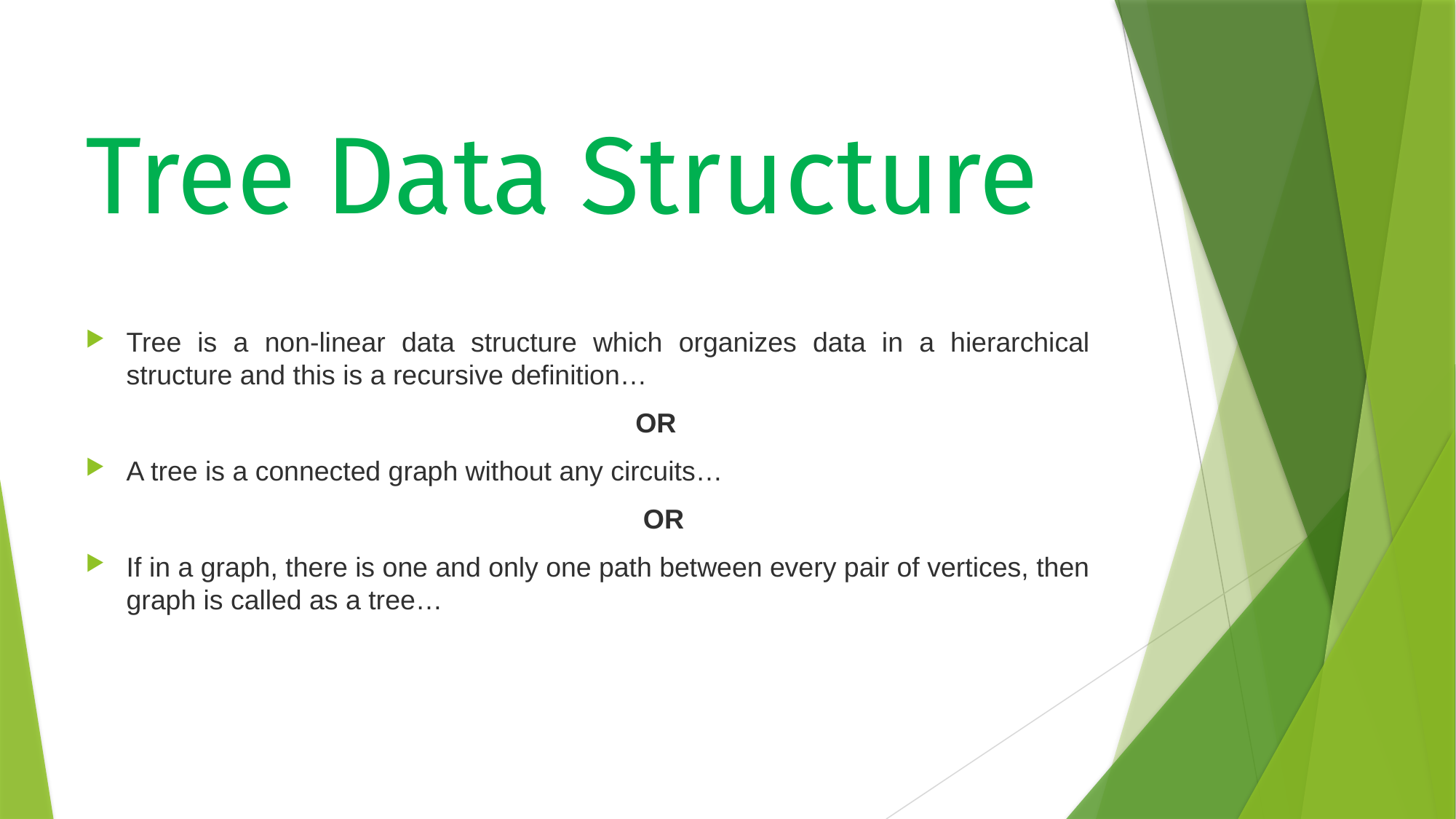

# Tree Data Structure
Tree is a non-linear data structure which organizes data in a hierarchical structure and this is a recursive definition…
                                                                        OR
A tree is a connected graph without any circuits…
                                                                         OR
If in a graph, there is one and only one path between every pair of vertices, then graph is called as a tree…